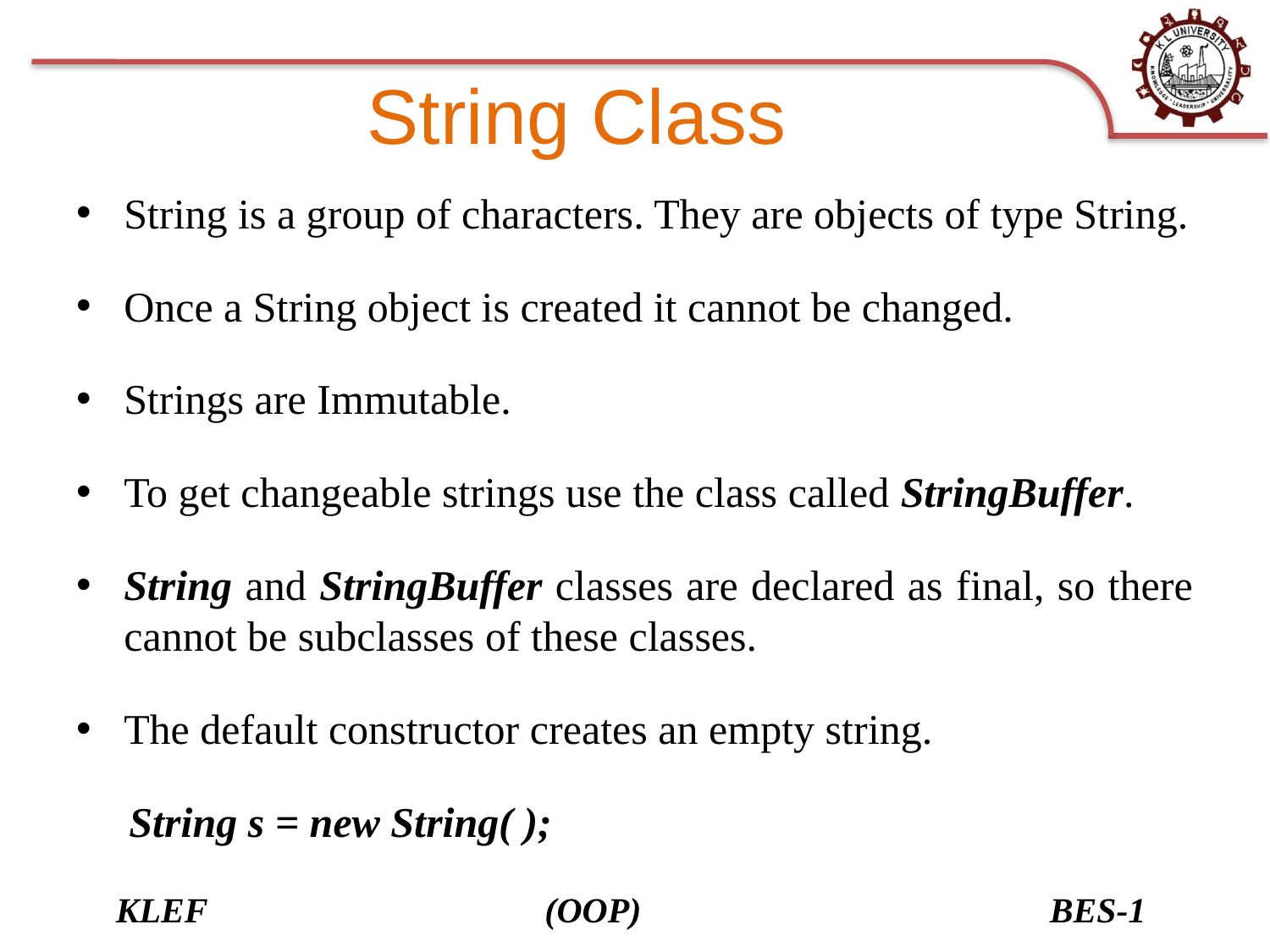

# String Class
String is a group of characters. They are objects of type String.
Once a String object is created it cannot be changed.
Strings are Immutable.
To get changeable strings use the class called StringBuffer.
String and StringBuffer classes are declared as final, so there cannot be subclasses of these classes.
The default constructor creates an empty string.
     String s = new String( );
KLEF                                      (OOP)                                              BES-1